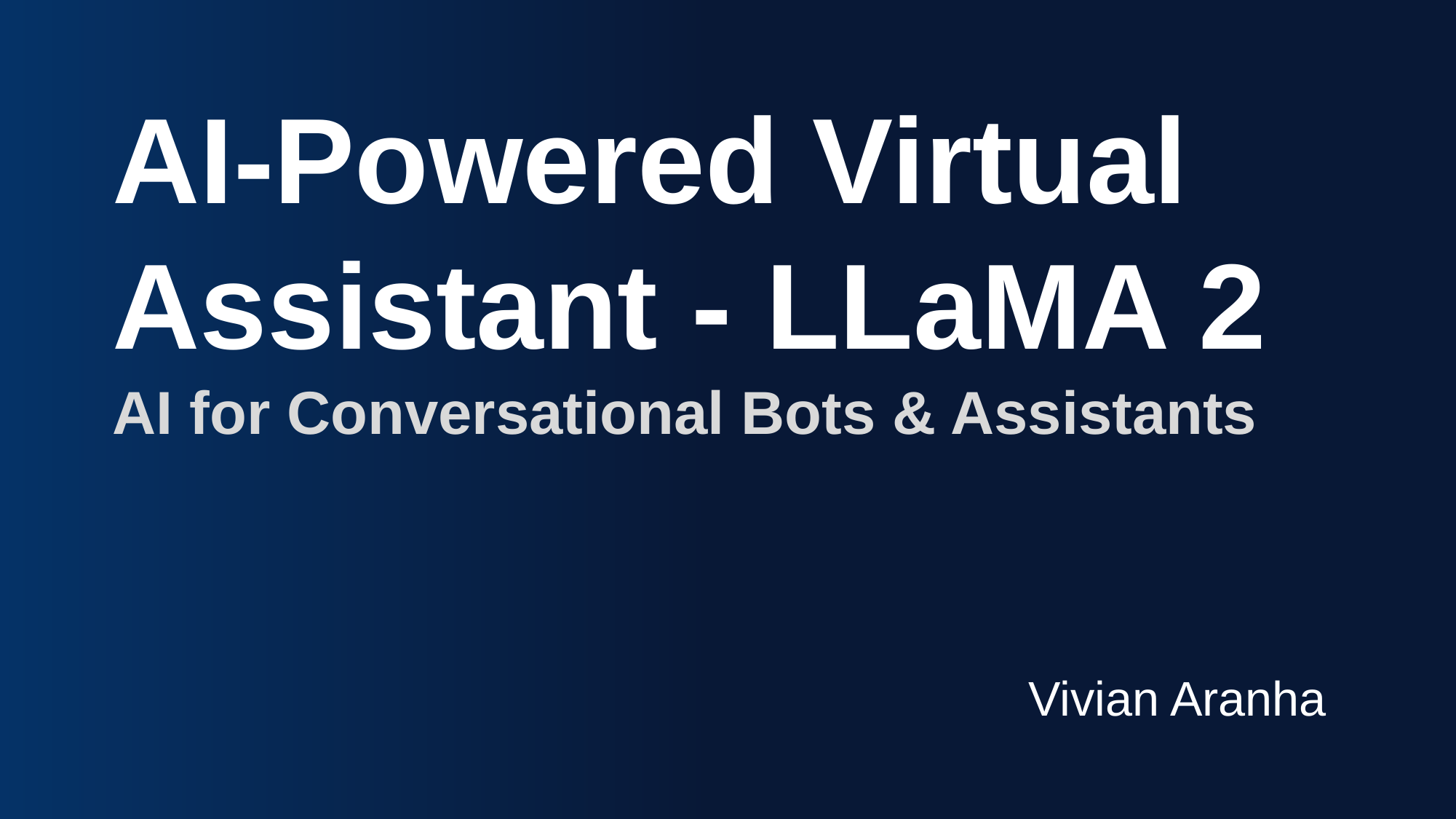

AI-Powered Virtual Assistant - LLaMA 2
AI for Conversational Bots & Assistants
Vivian Aranha